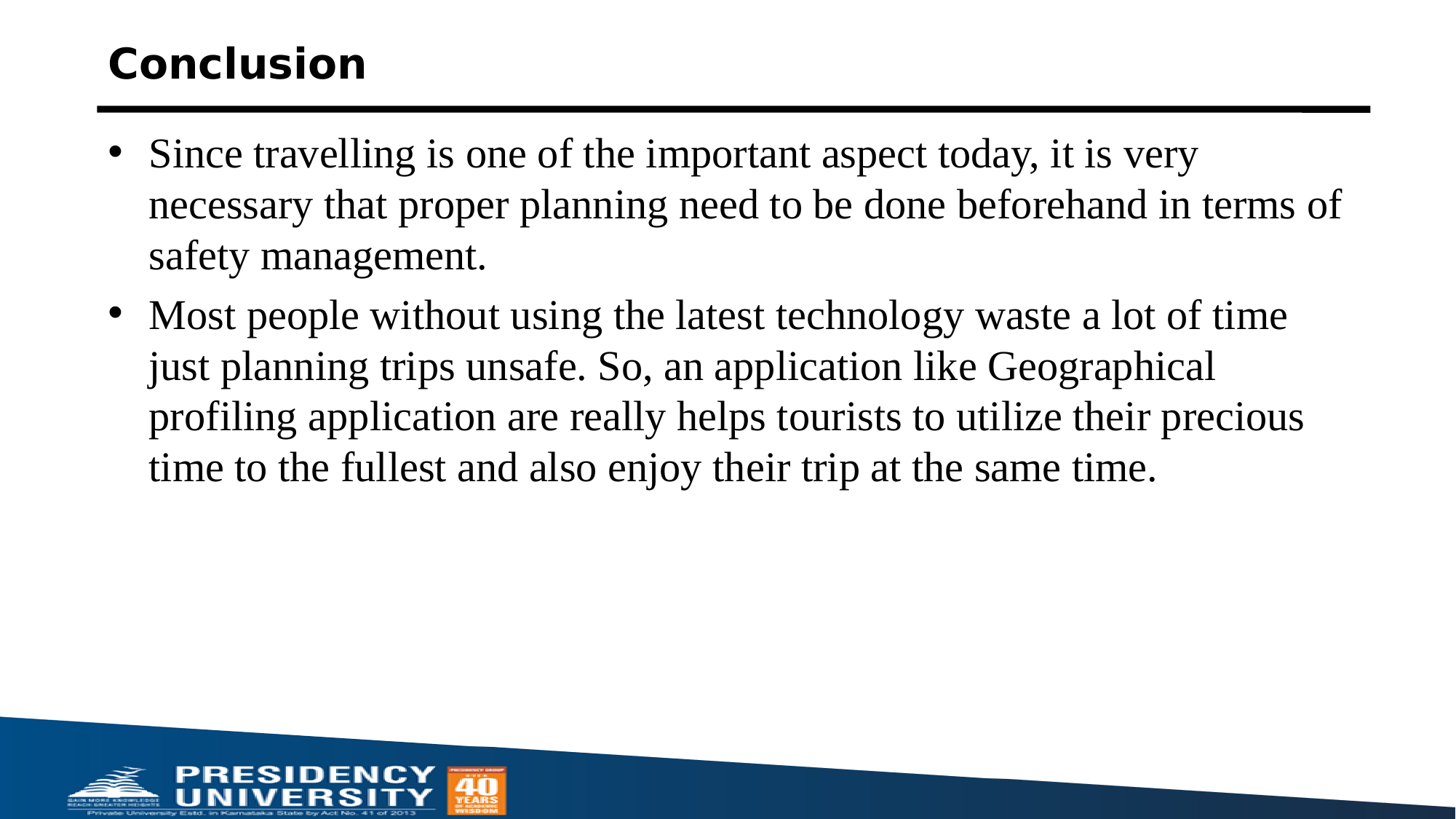

# Conclusion
Since travelling is one of the important aspect today, it is very necessary that proper planning need to be done beforehand in terms of safety management.
Most people without using the latest technology waste a lot of time just planning trips unsafe. So, an application like Geographical profiling application are really helps tourists to utilize their precious time to the fullest and also enjoy their trip at the same time.